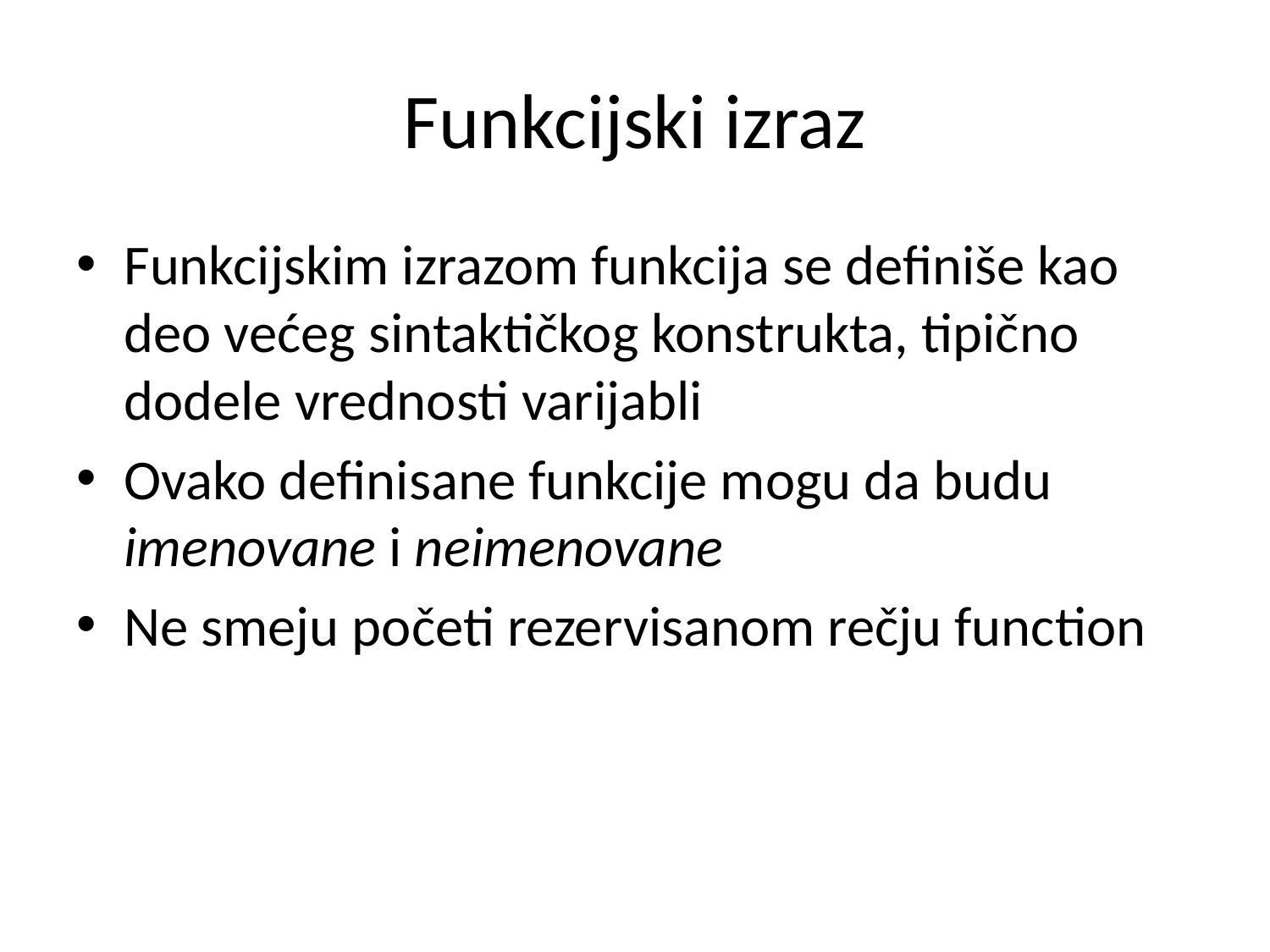

# Funkcijski izraz
Funkcijskim izrazom funkcija se definiše kao deo većeg sintaktičkog konstrukta, tipično dodele vrednosti varijabli
Ovako definisane funkcije mogu da budu imenovane i neimenovane
Ne smeju početi rezervisanom rečju function